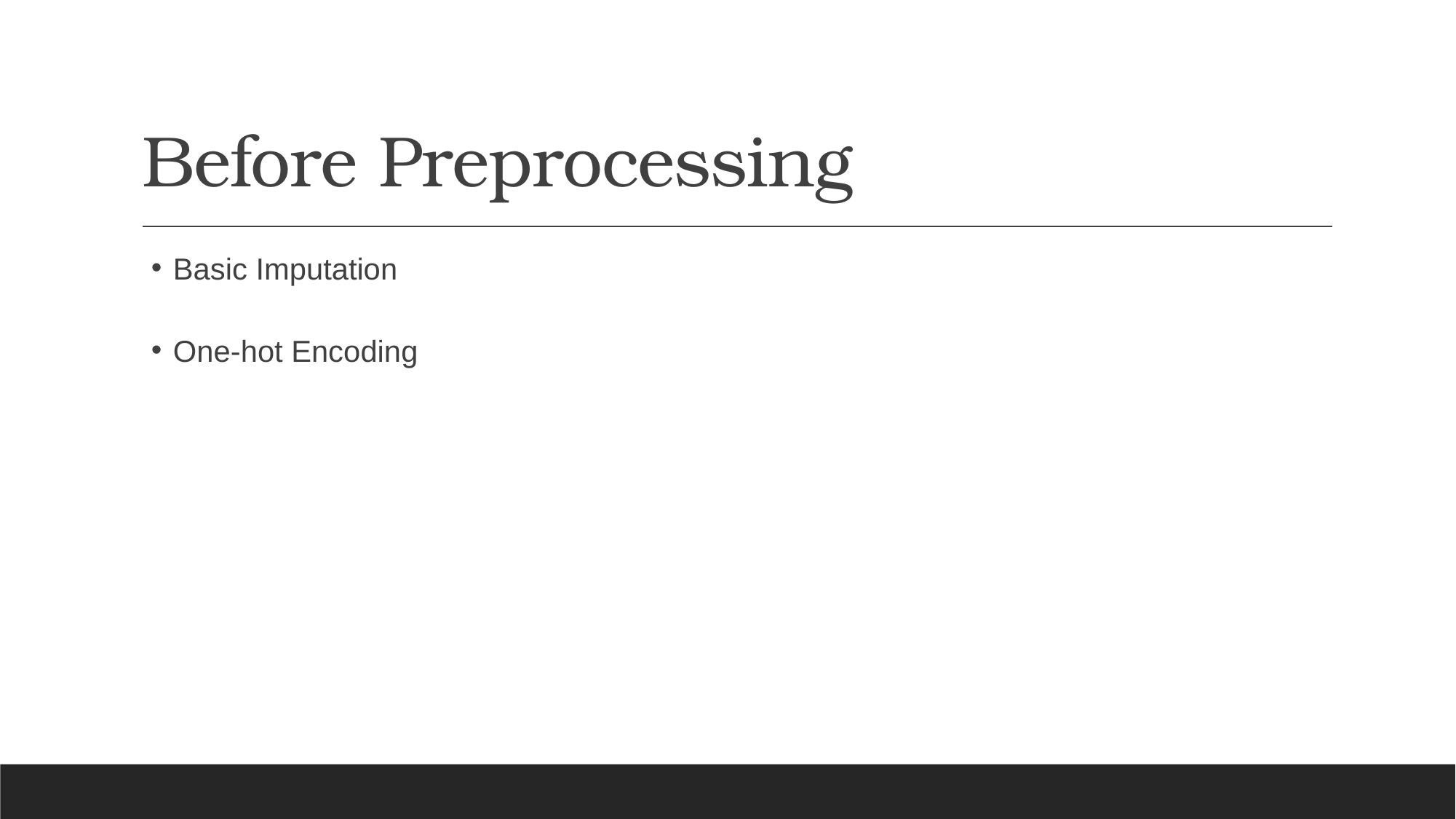

# Before Preprocessing
Basic Imputation
One-hot Encoding